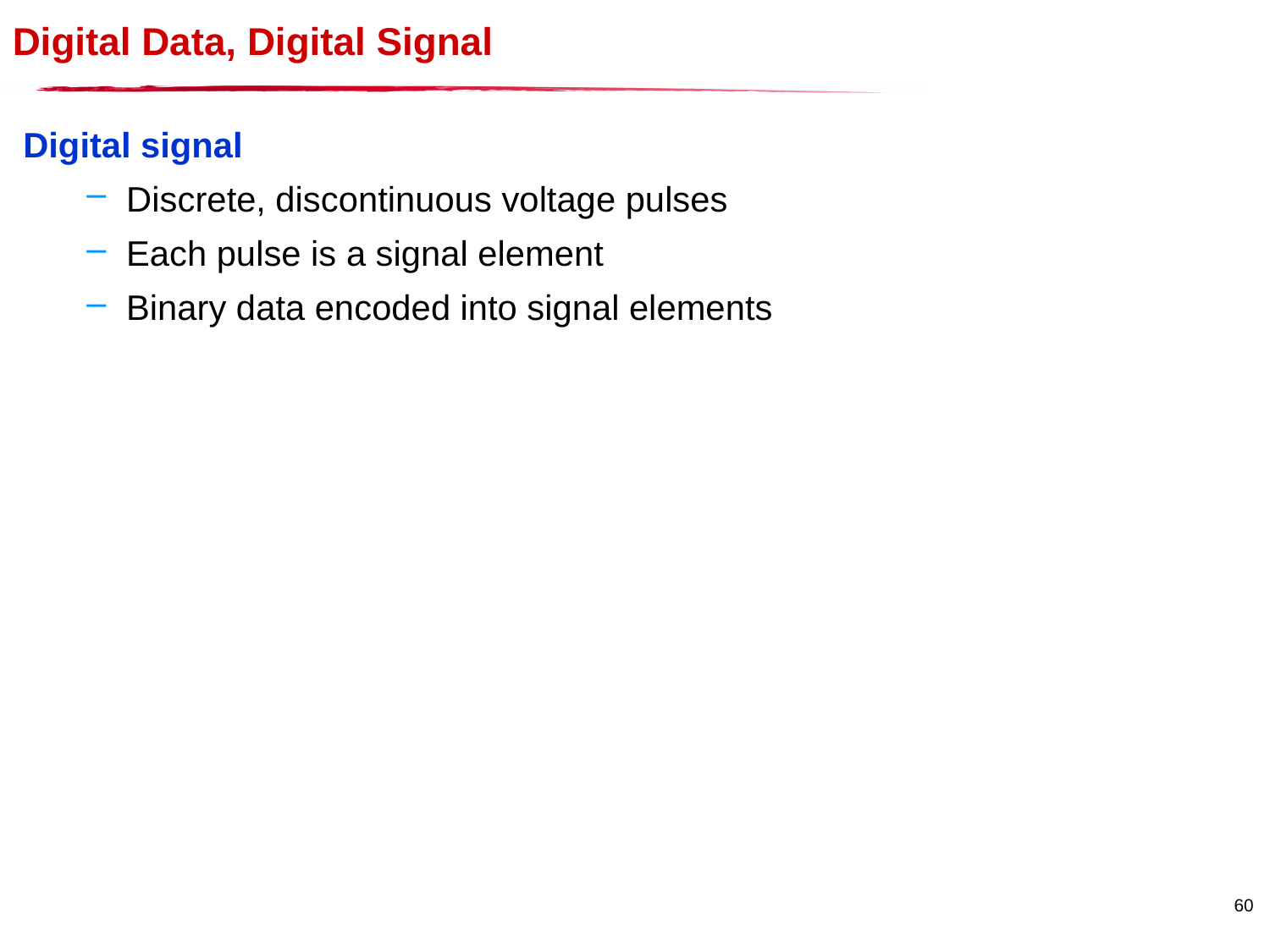

# Digital Data, Digital Signal
Digital signal
Discrete, discontinuous voltage pulses
Each pulse is a signal element
Binary data encoded into signal elements